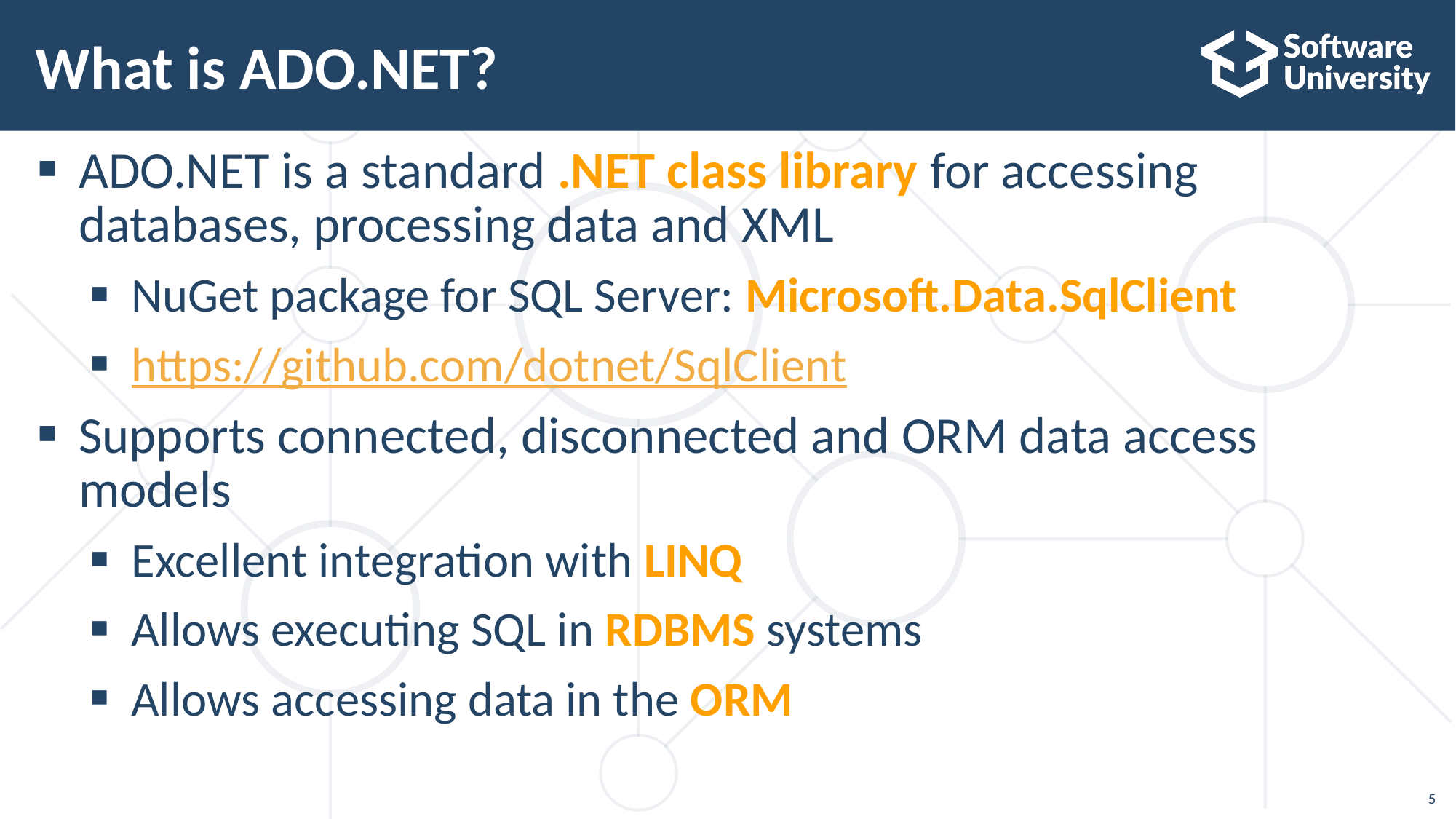

What is ADO.NET?
ADO.NET is a standard .NET class library for accessing
databases, processing data and XML
NuGet package for SQL Server: Microsoft.Data.SqlClient
https://github.com/dotnet/SqlClient
Supports connected, disconnected and ORM data access
models
Excellent integration with LINQ
Allows executing SQL in RDBMS systems
Allows accessing data in the ORM
5